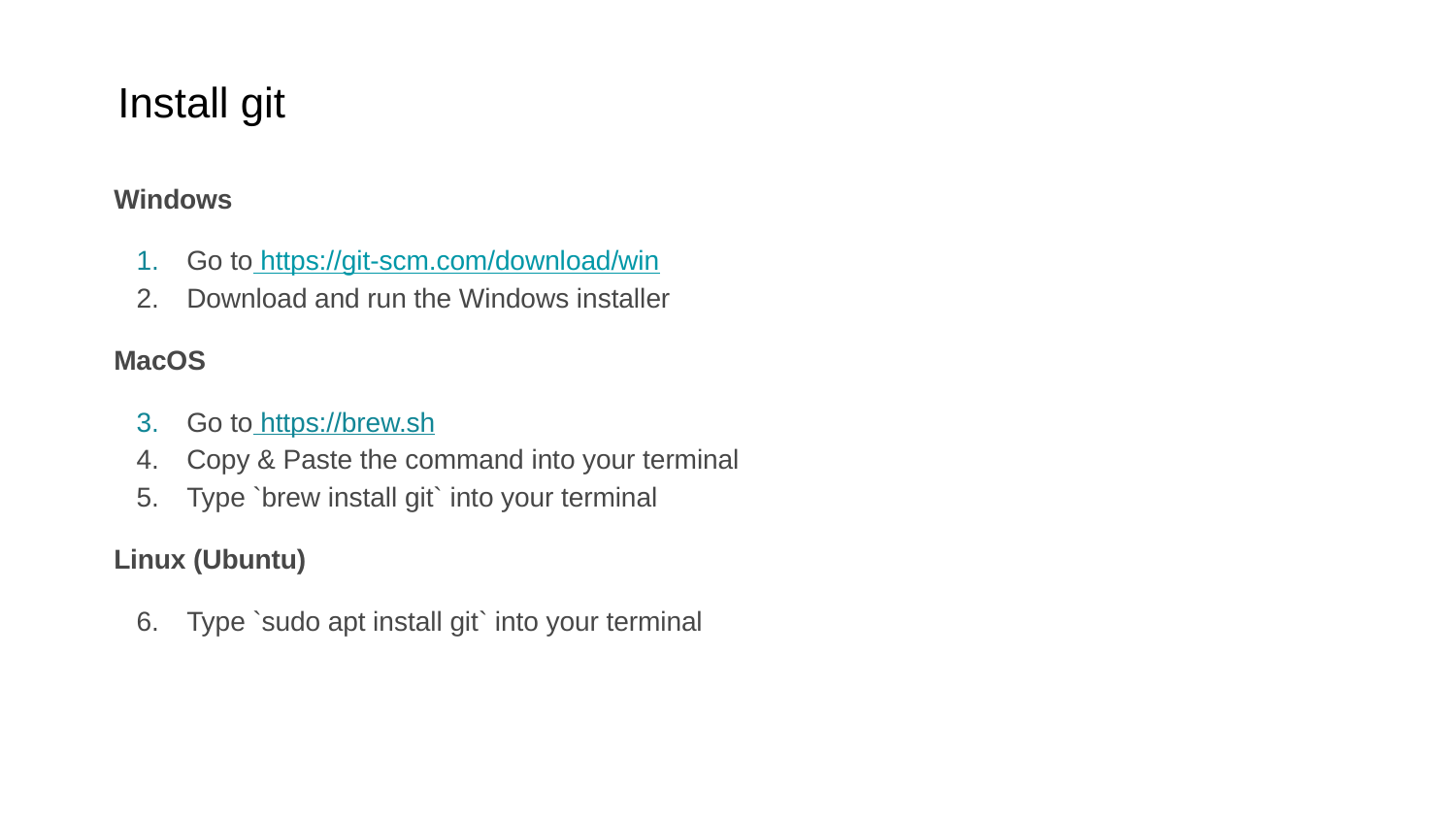

Install git
Windows
Go to https://git-scm.com/download/win
Download and run the Windows installer
MacOS
Go to https://brew.sh
Copy & Paste the command into your terminal
Type `brew install git` into your terminal
Linux (Ubuntu)
Type `sudo apt install git` into your terminal